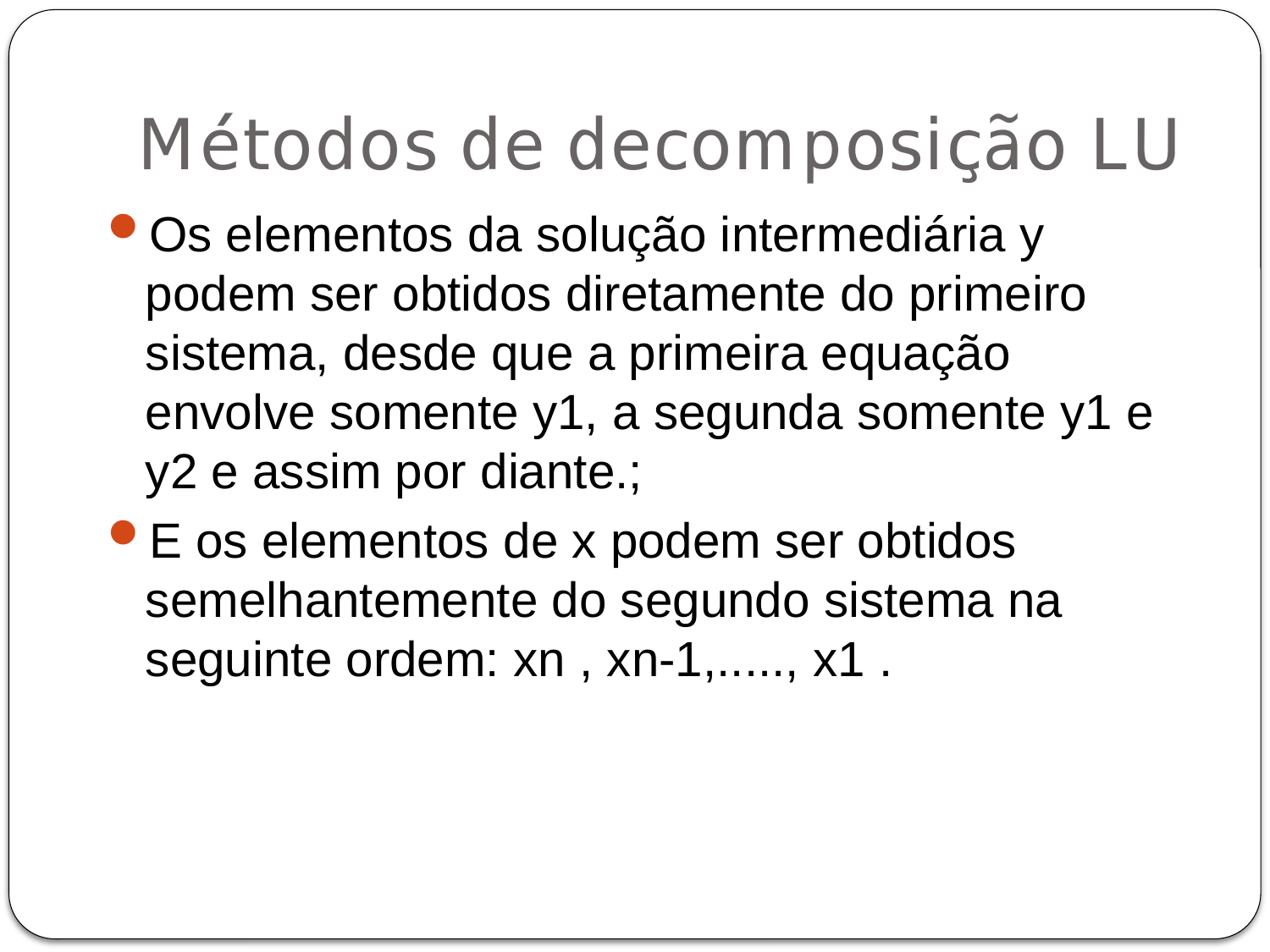

# Métodos de decomposição LU
Os elementos da solução intermediária y podem ser obtidos diretamente do primeiro sistema, desde que a primeira equação envolve somente y1, a segunda somente y1 e y2 e assim por diante.;
E os elementos de x podem ser obtidos semelhantemente do segundo sistema na seguinte ordem: xn , xn-1,....., x1 .